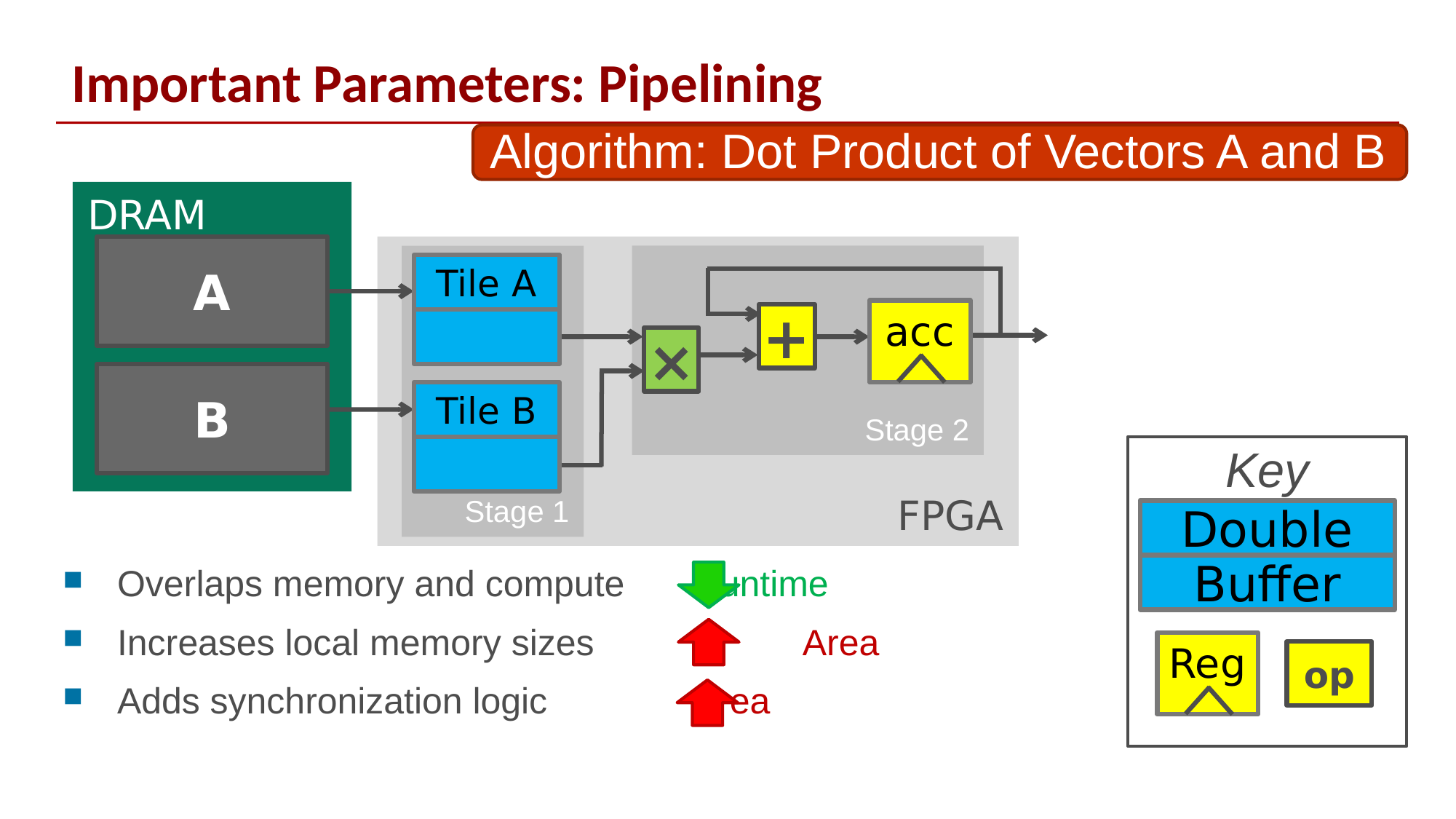

# Important Parameters: Pipelining
Algorithm: Dot Product of Vectors A and B
DRAM
A
FPGA
Stage 1
Stage 2
Tile A
acc
+

×
B
Tile B

Key
Double

Overlaps memory and compute	   Runtime
Increases local memory sizes		   Area
Adds synchronization logic		   Area

Buffer

Reg
op